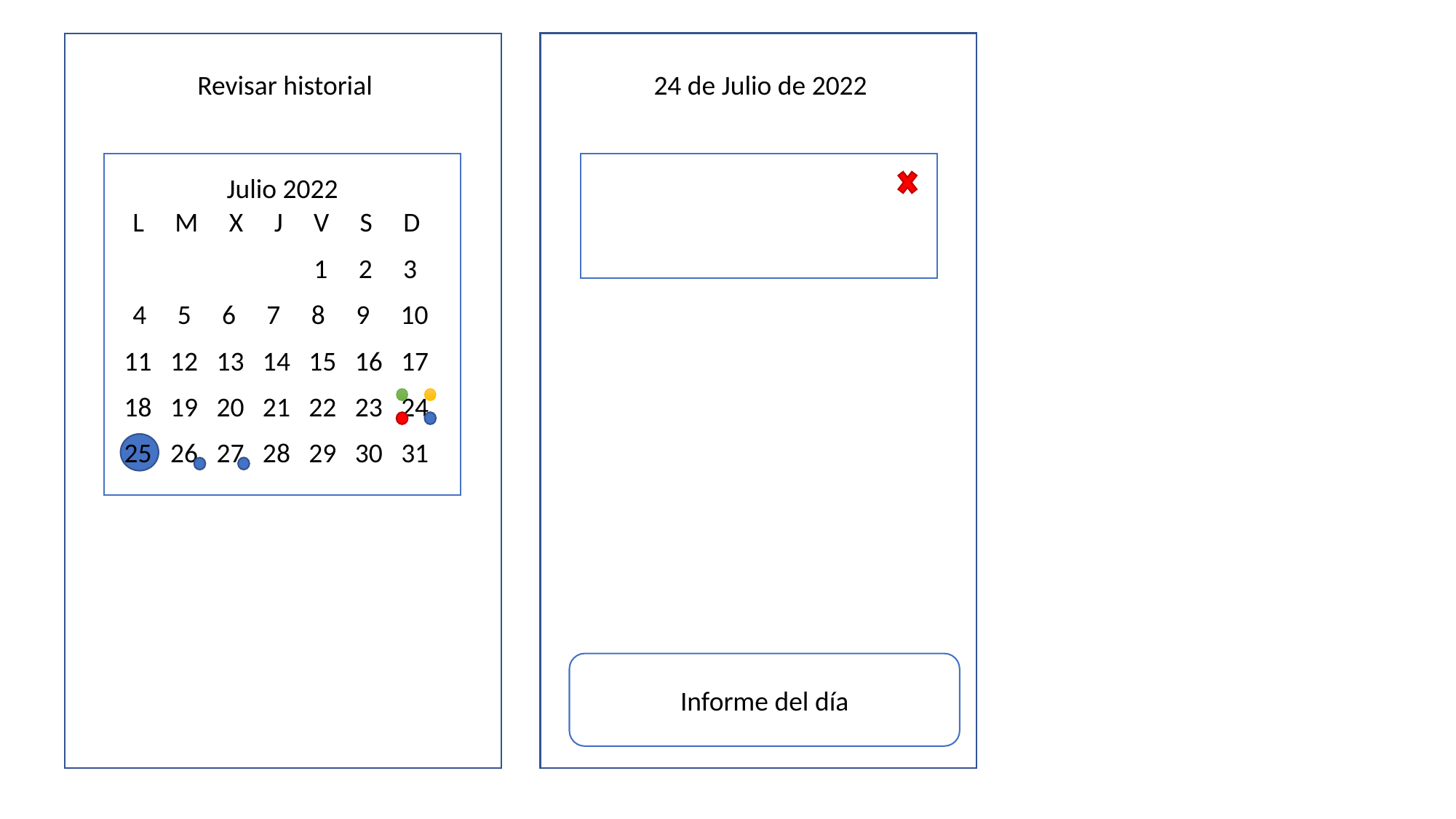

24 de Julio de 2022
Revisar historial

Julio 2022

L     M     X     J     V     S     D
                             1     2     3
4     5     6     7     8     9     10
11   12   13   14   15   16   17
18   19   20   21   22   23   24

25   26   27   28   29   30   31

Informe del día